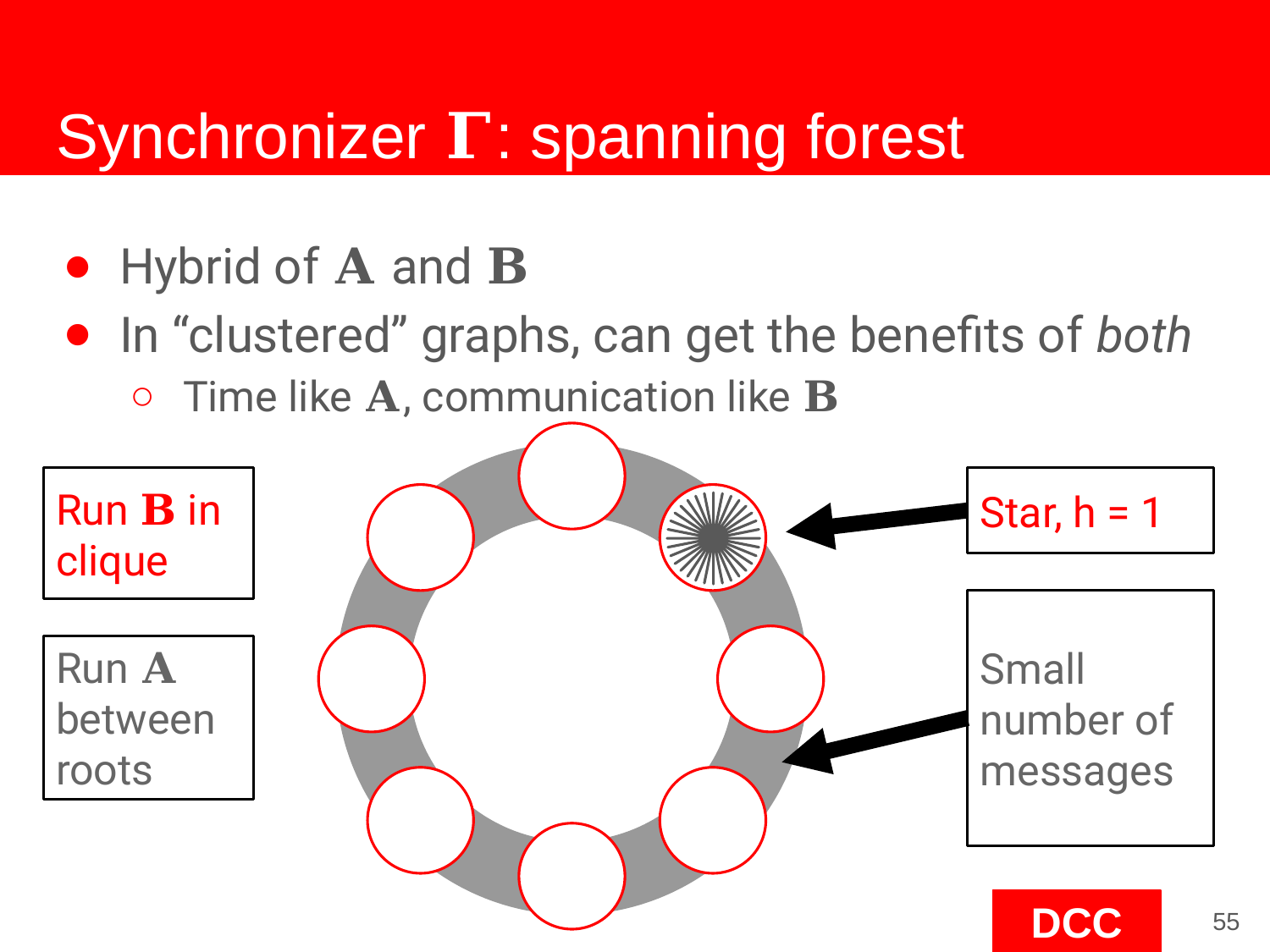

# Synchronizer 𝚪: spanning forest
Hybrid of 𝚨 and 𝚩
In “clustered” graphs, can get the benefits of both
Time like 𝚨, communication like 𝚩

Run 𝚩 in clique
Star, h = 1

Small number of messages

Run 𝚨 between roots

55